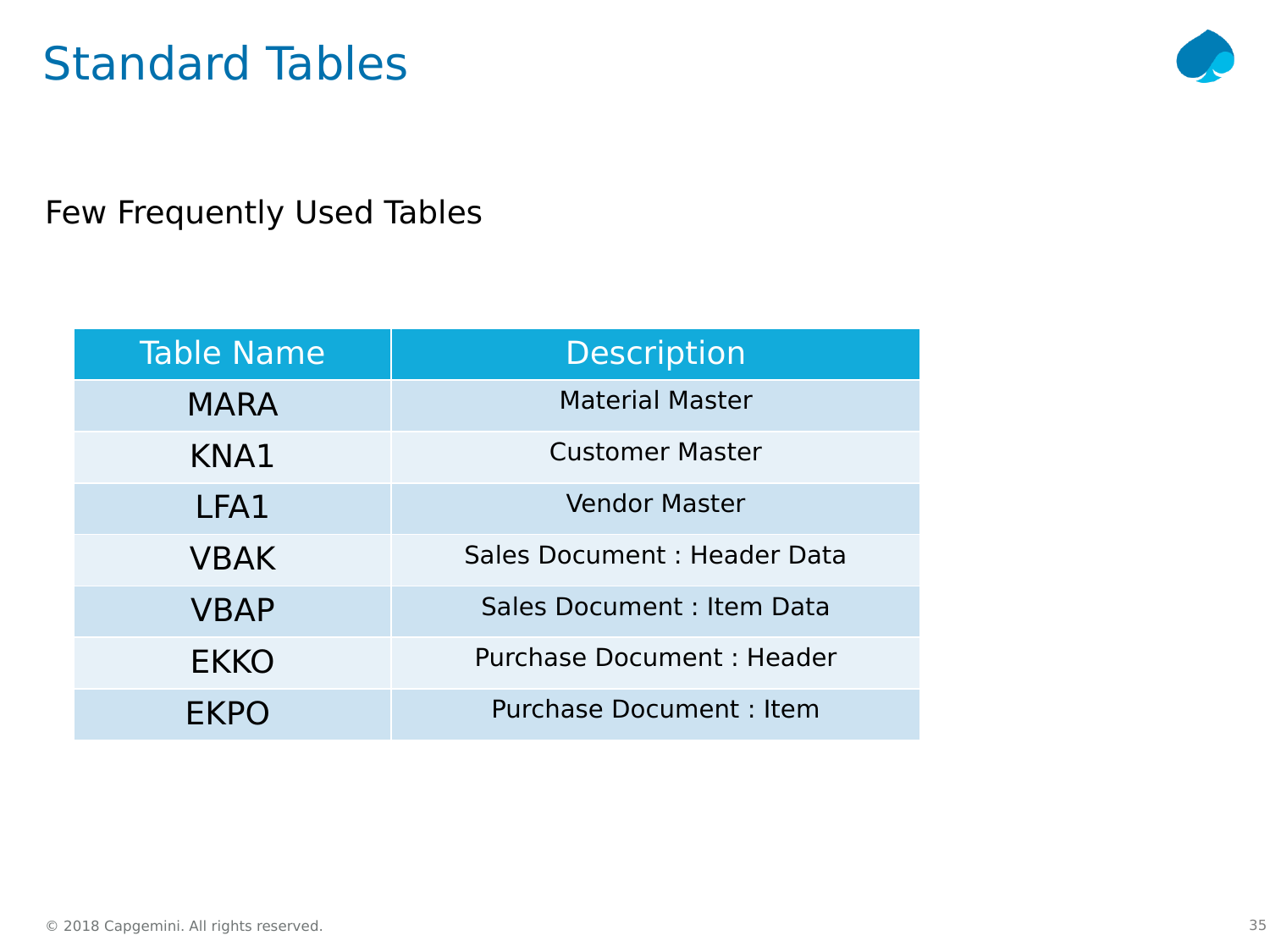

# Standard Tables
Few Frequently Used Tables

| Table Name | Description |
| --- | --- |
| MARA | Material Master |
| KNA1 | Customer Master |
| LFA1 | Vendor Master |
| VBAK | Sales Document : Header Data |
| VBAP | Sales Document : Item Data |
| EKKO | Purchase Document : Header |
| EKPO | Purchase Document : Item |